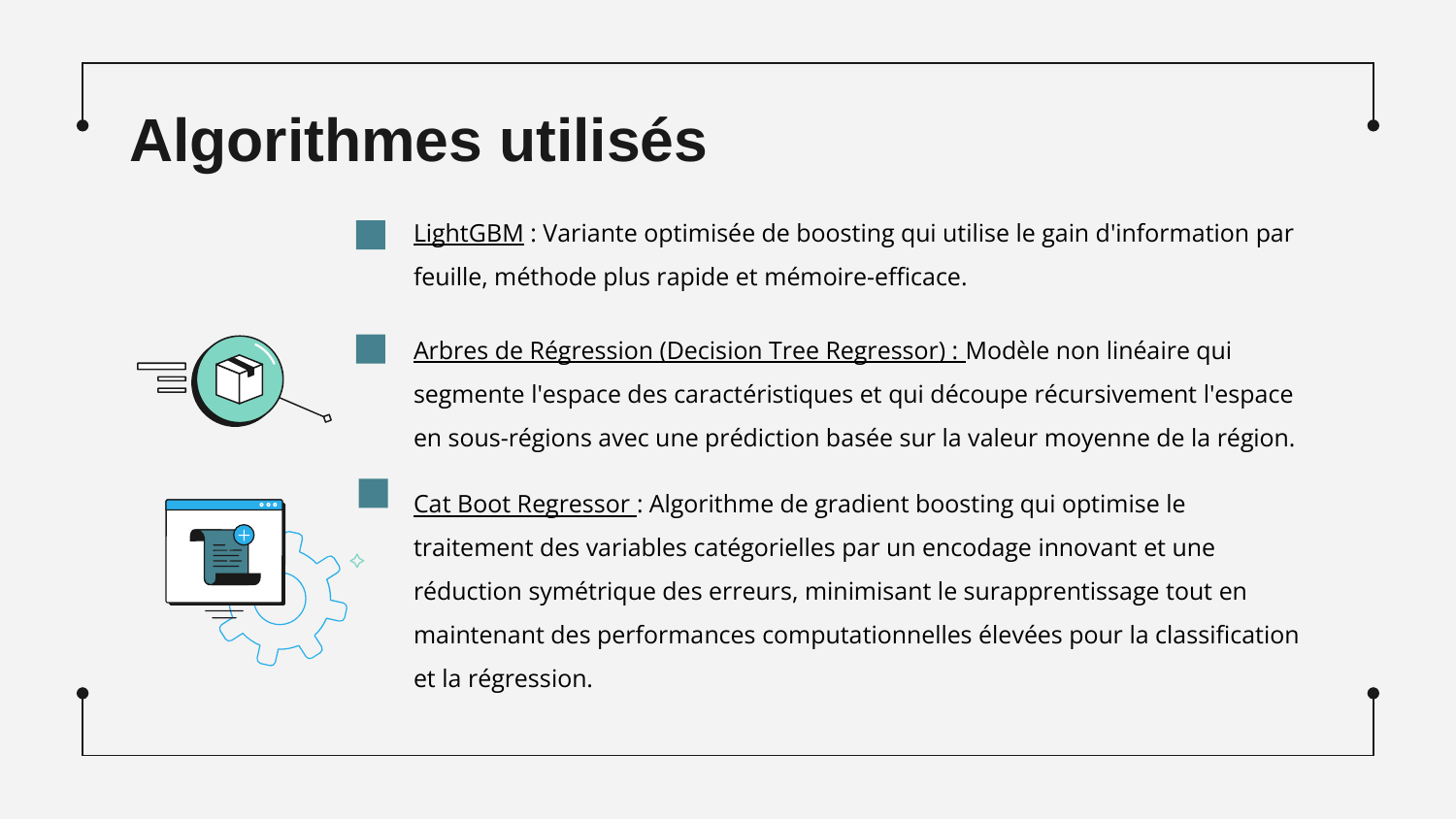

# Algorithmes utilisés
LightGBM : Variante optimisée de boosting qui utilise le gain d'information par feuille, méthode plus rapide et mémoire-efficace.

Arbres de Régression (Decision Tree Regressor) : Modèle non linéaire qui segmente l'espace des caractéristiques et qui découpe récursivement l'espace en sous-régions avec une prédiction basée sur la valeur moyenne de la région.

Cat Boot Regressor : Algorithme de gradient boosting qui optimise le traitement des variables catégorielles par un encodage innovant et une réduction symétrique des erreurs, minimisant le surapprentissage tout en maintenant des performances computationnelles élevées pour la classification et la régression.